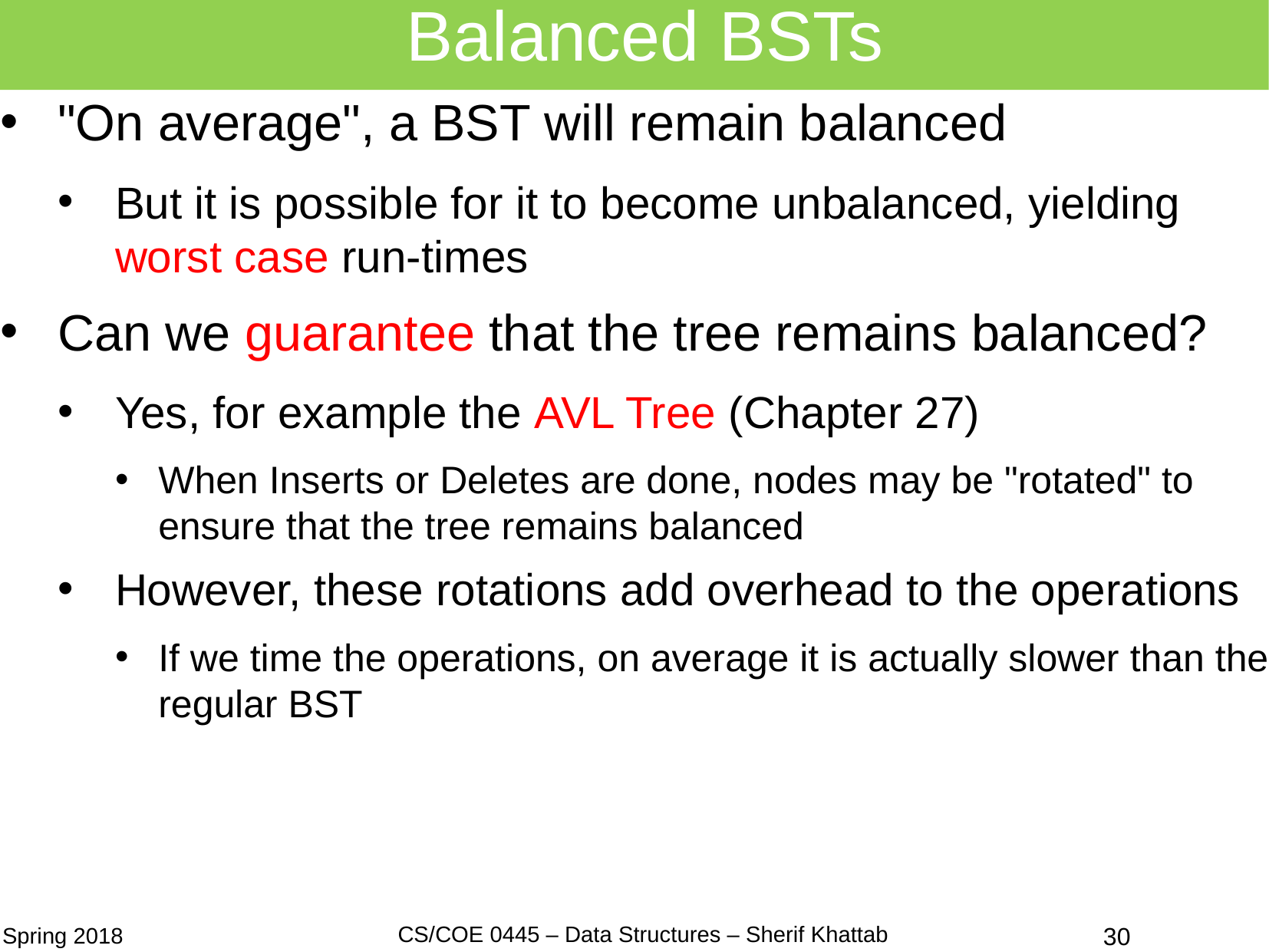

# Balanced BSTs
"On average", a BST will remain balanced
But it is possible for it to become unbalanced, yielding worst case run-times
Can we guarantee that the tree remains balanced?
Yes, for example the AVL Tree (Chapter 27)
When Inserts or Deletes are done, nodes may be "rotated" to ensure that the tree remains balanced
However, these rotations add overhead to the operations
If we time the operations, on average it is actually slower than the regular BST
30
CS/COE 0445 – Data Structures – Sherif Khattab
Spring 2018